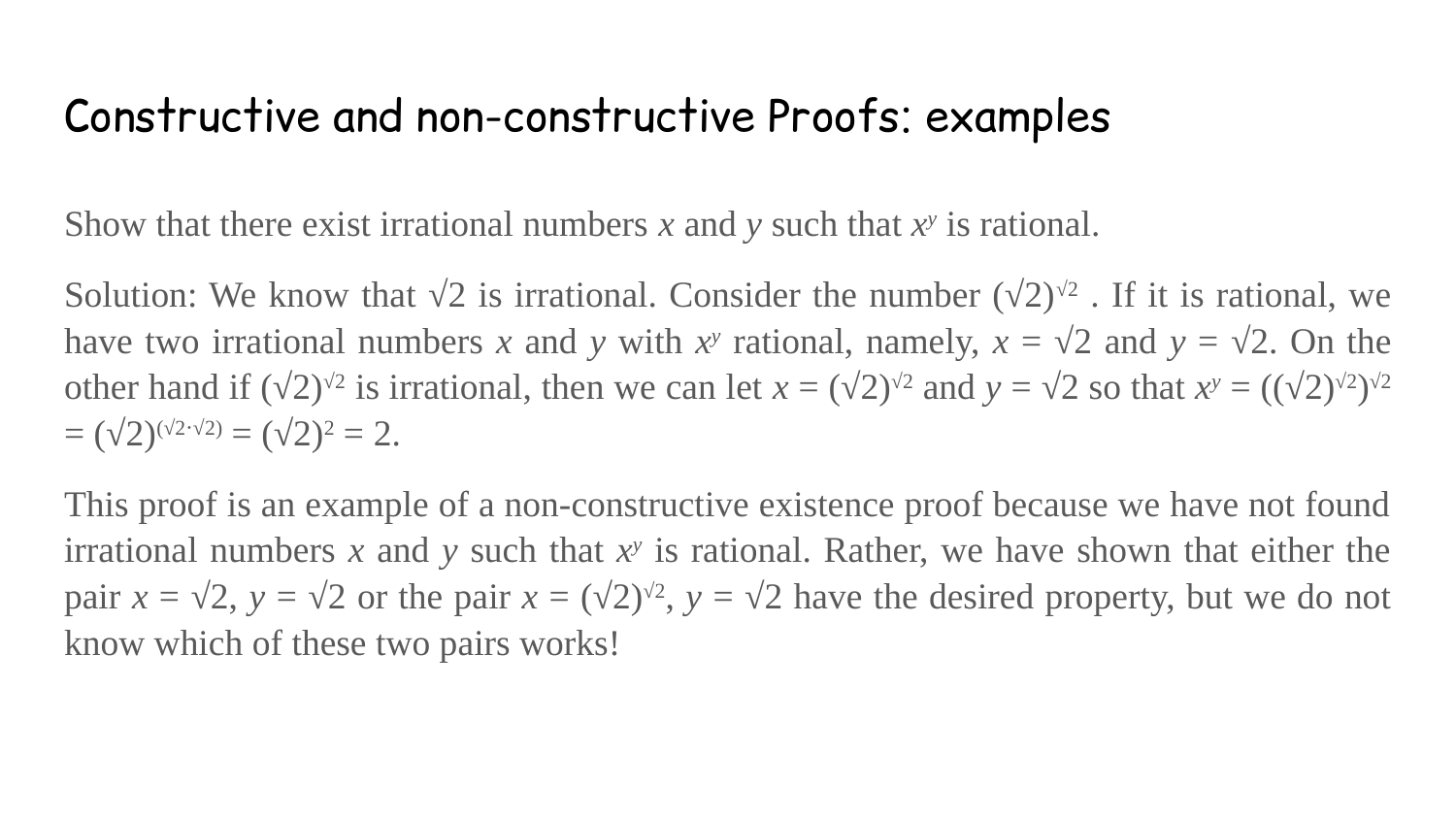

# Constructive and non-constructive Proofs: examples
Show that there exist irrational numbers x and y such that xy is rational.
Solution: We know that √2 is irrational. Consider the number (√2)√2 . If it is rational, we have two irrational numbers x and y with xy rational, namely, x = √2 and y = √2. On the other hand if (√2)√2 is irrational, then we can let x = (√2)√2 and y = √2 so that xy = ((√2)√2)√2 = (√2)(√2⋅√2) = (√2)2 = 2.
This proof is an example of a non-constructive existence proof because we have not found irrational numbers x and y such that xy is rational. Rather, we have shown that either the pair x = √2, y = √2 or the pair x = (√2)√2, y = √2 have the desired property, but we do not know which of these two pairs works!